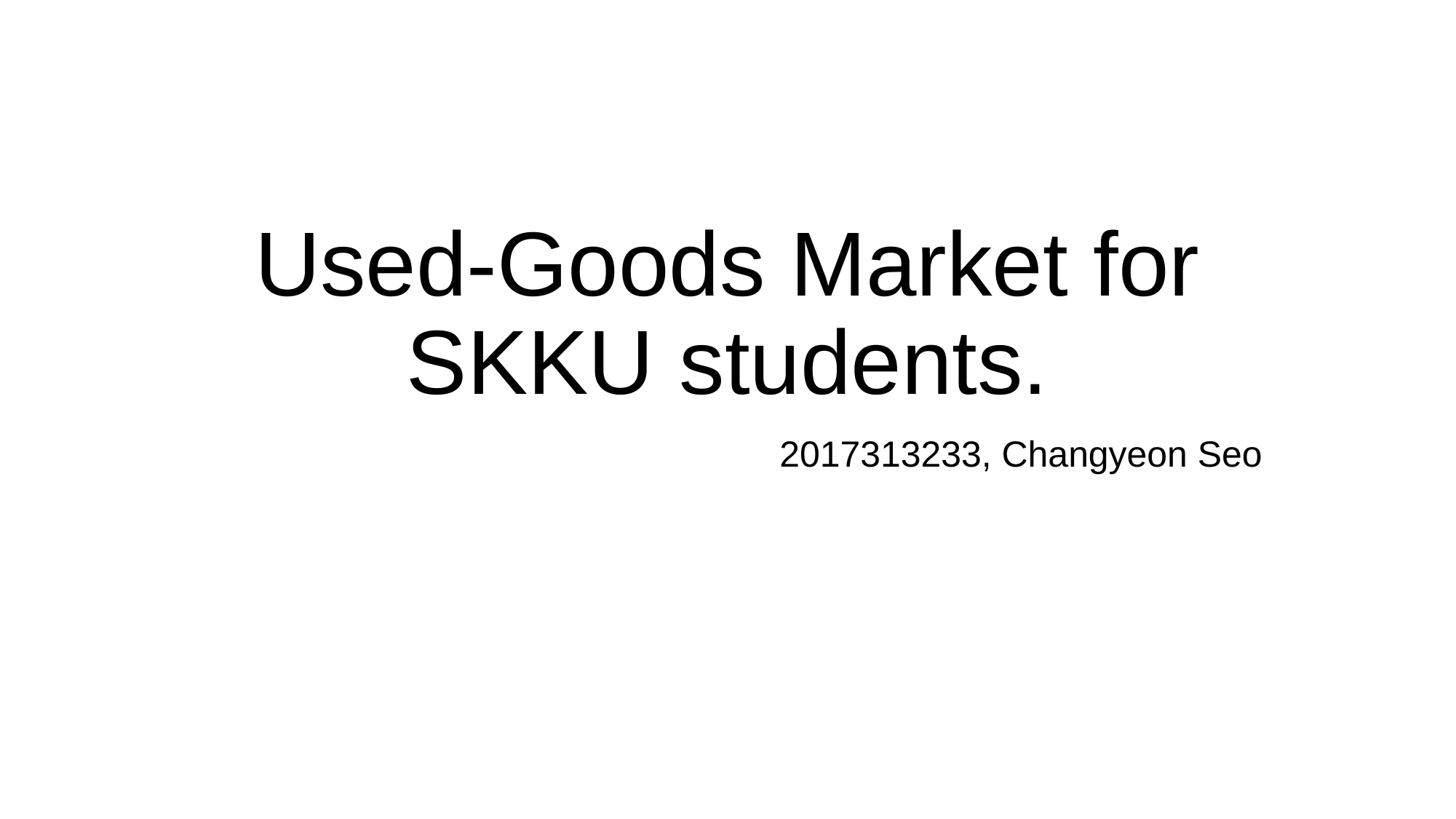

# Used-Goods Market for SKKU students.
2017313233, Changyeon Seo